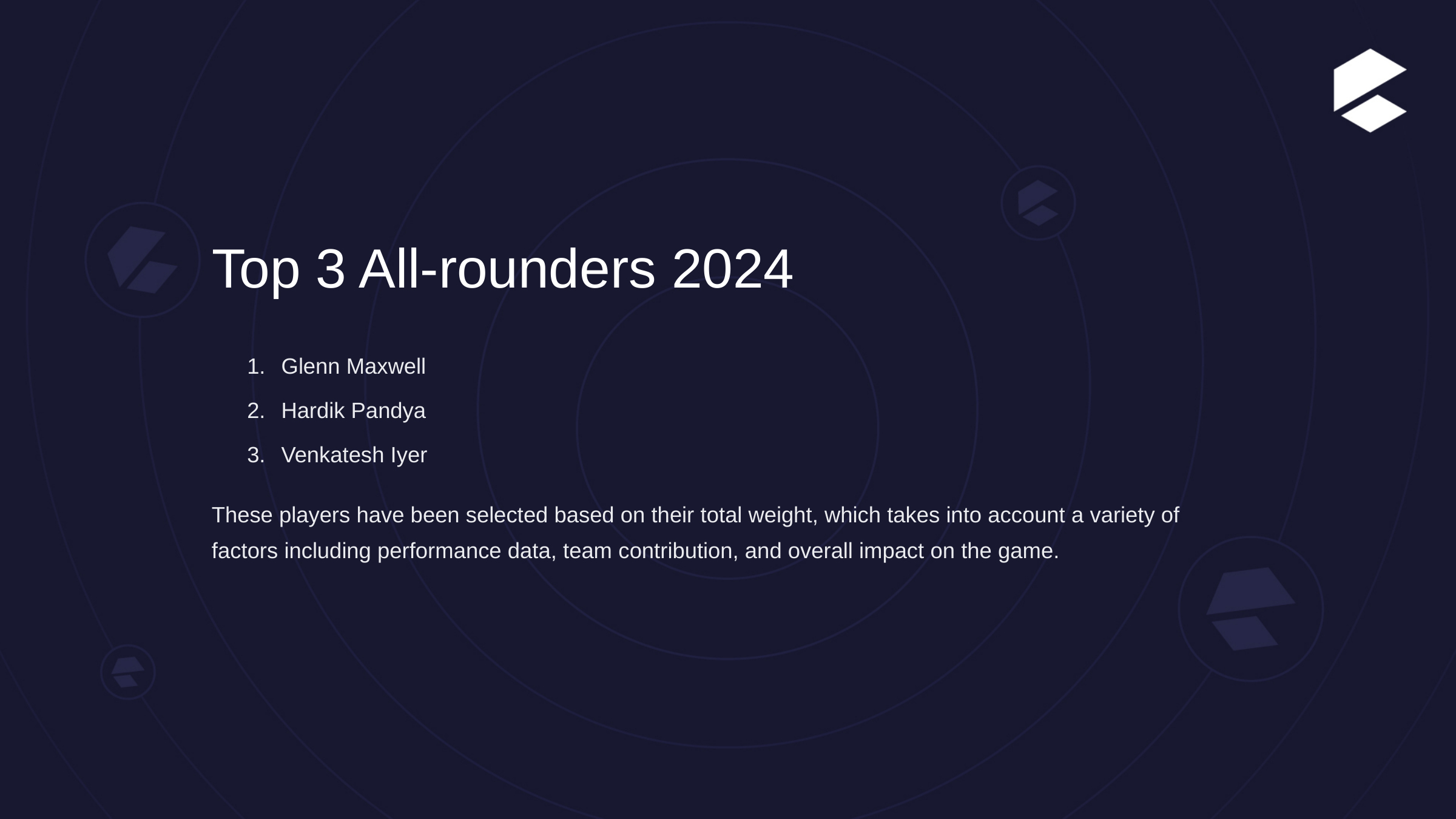

Top 3 All-rounders 2024
Glenn Maxwell
Hardik Pandya
Venkatesh Iyer
These players have been selected based on their total weight, which takes into account a variety of factors including performance data, team contribution, and overall impact on the game.